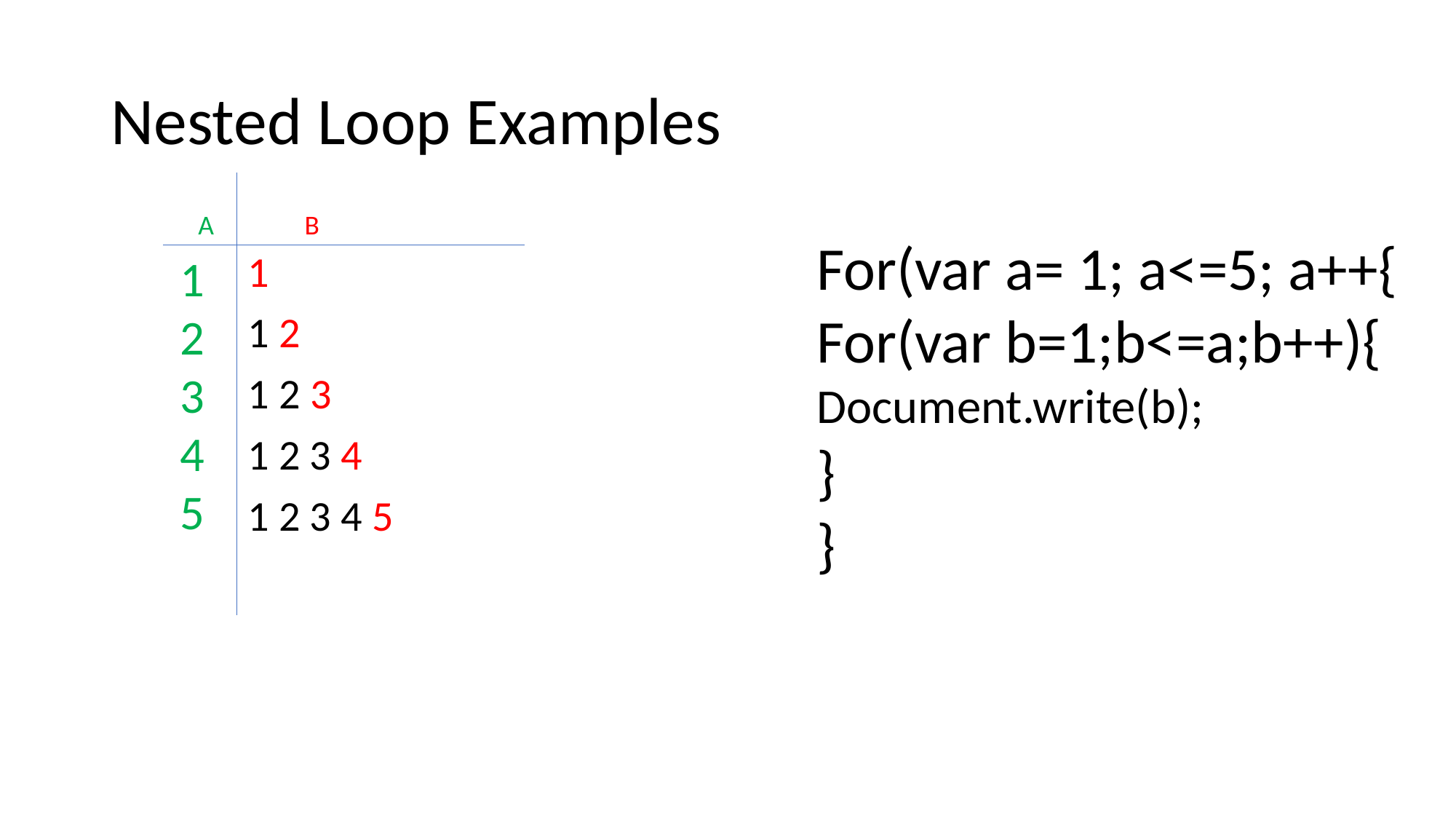

# Nested Loop Examples
A
B
For(var a= 1; a<=5; a++{
For(var b=1;b<=a;b++){
Document.write(b);
}
}
1
2
3
4
5
1
1 2
1 2 3
1 2 3 4
1 2 3 4 5